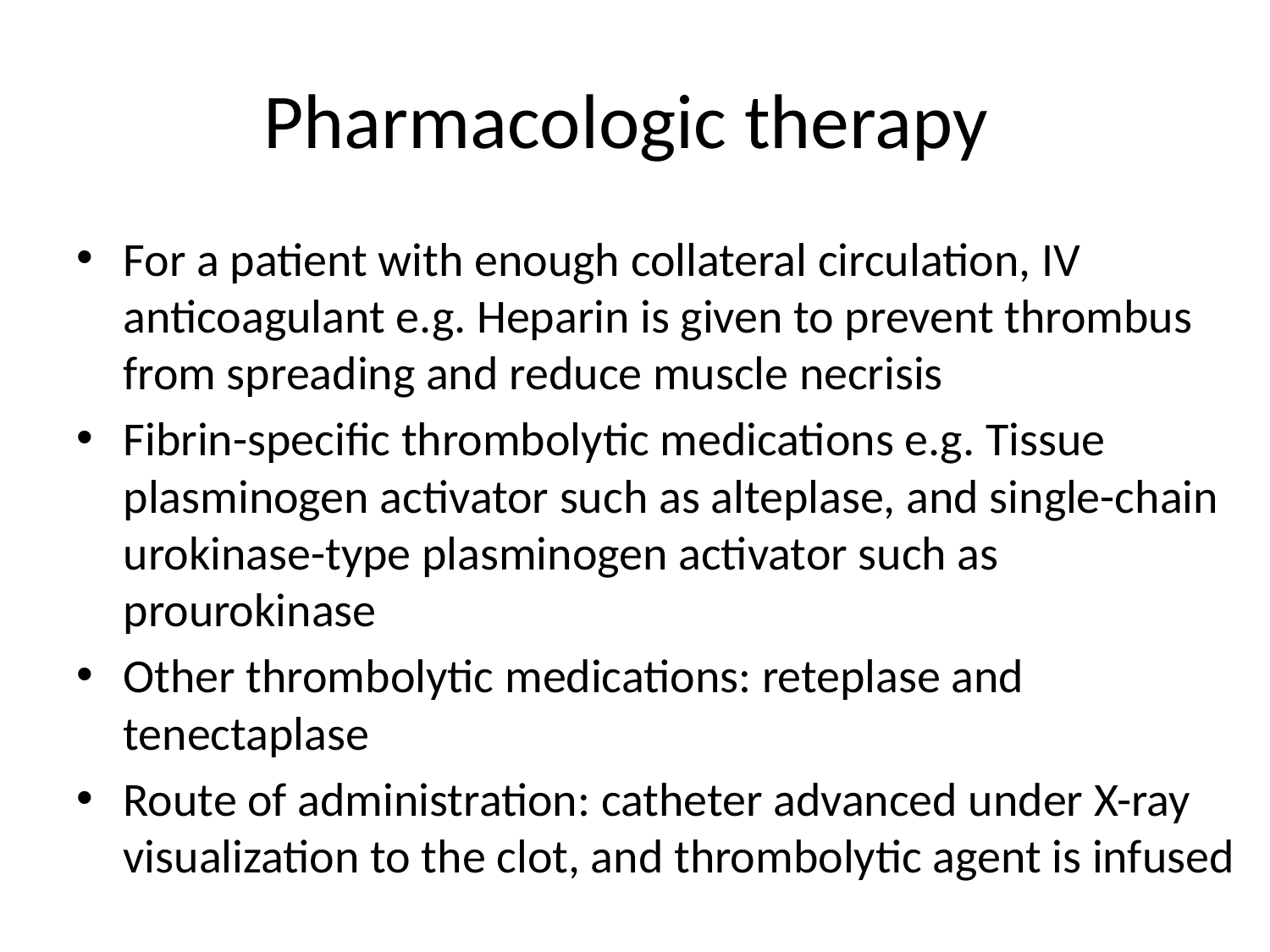

# Pharmacologic therapy
For a patient with enough collateral circulation, IV anticoagulant e.g. Heparin is given to prevent thrombus from spreading and reduce muscle necrisis
Fibrin-specific thrombolytic medications e.g. Tissue plasminogen activator such as alteplase, and single-chain urokinase-type plasminogen activator such as prourokinase
Other thrombolytic medications: reteplase and tenectaplase
Route of administration: catheter advanced under X-ray visualization to the clot, and thrombolytic agent is infused